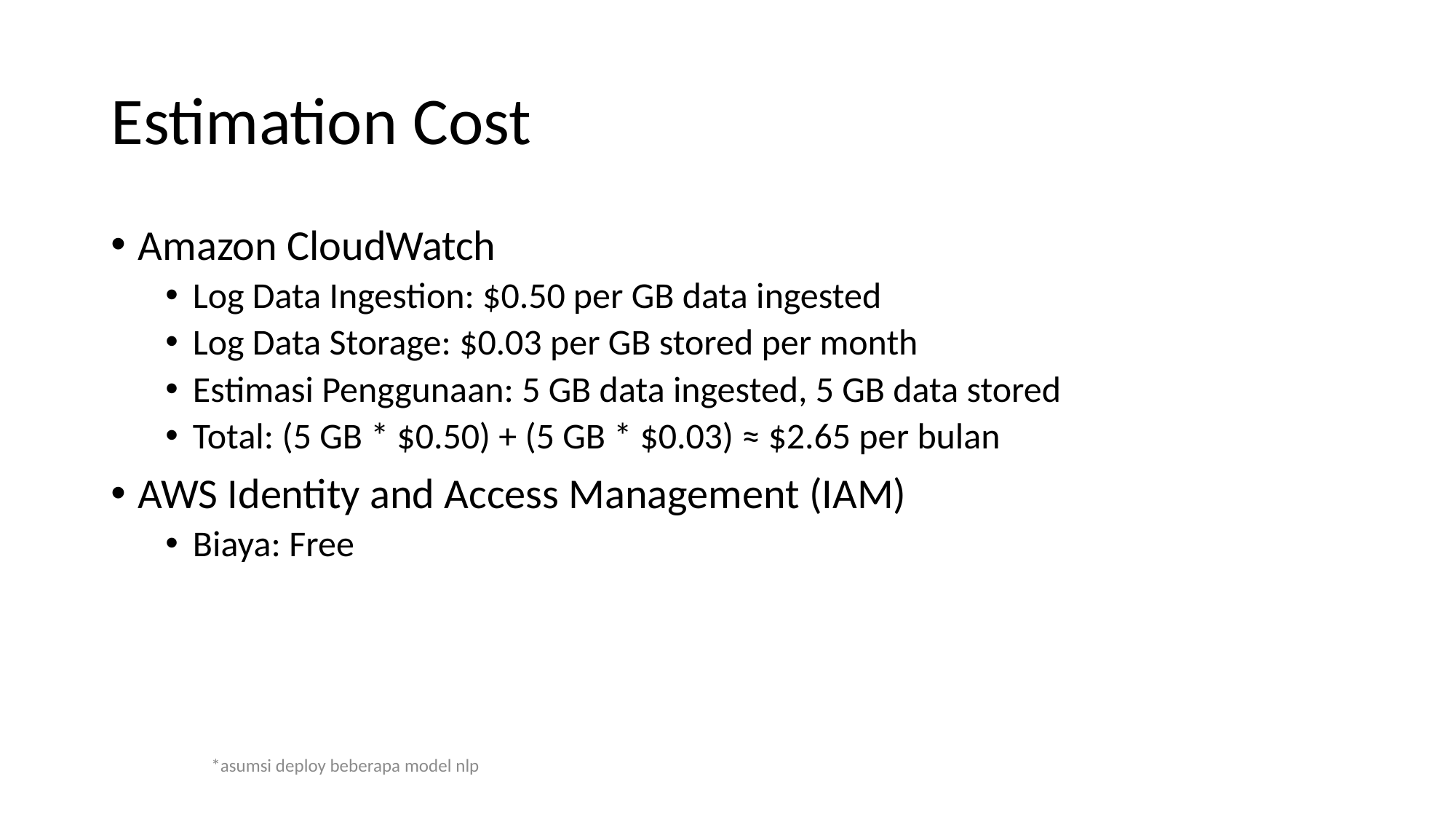

# Estimation Cost
Amazon CloudWatch
Log Data Ingestion: $0.50 per GB data ingested
Log Data Storage: $0.03 per GB stored per month
Estimasi Penggunaan: 5 GB data ingested, 5 GB data stored
Total: (5 GB * $0.50) + (5 GB * $0.03) ≈ $2.65 per bulan
AWS Identity and Access Management (IAM)
Biaya: Free

*asumsi deploy beberapa model nlp